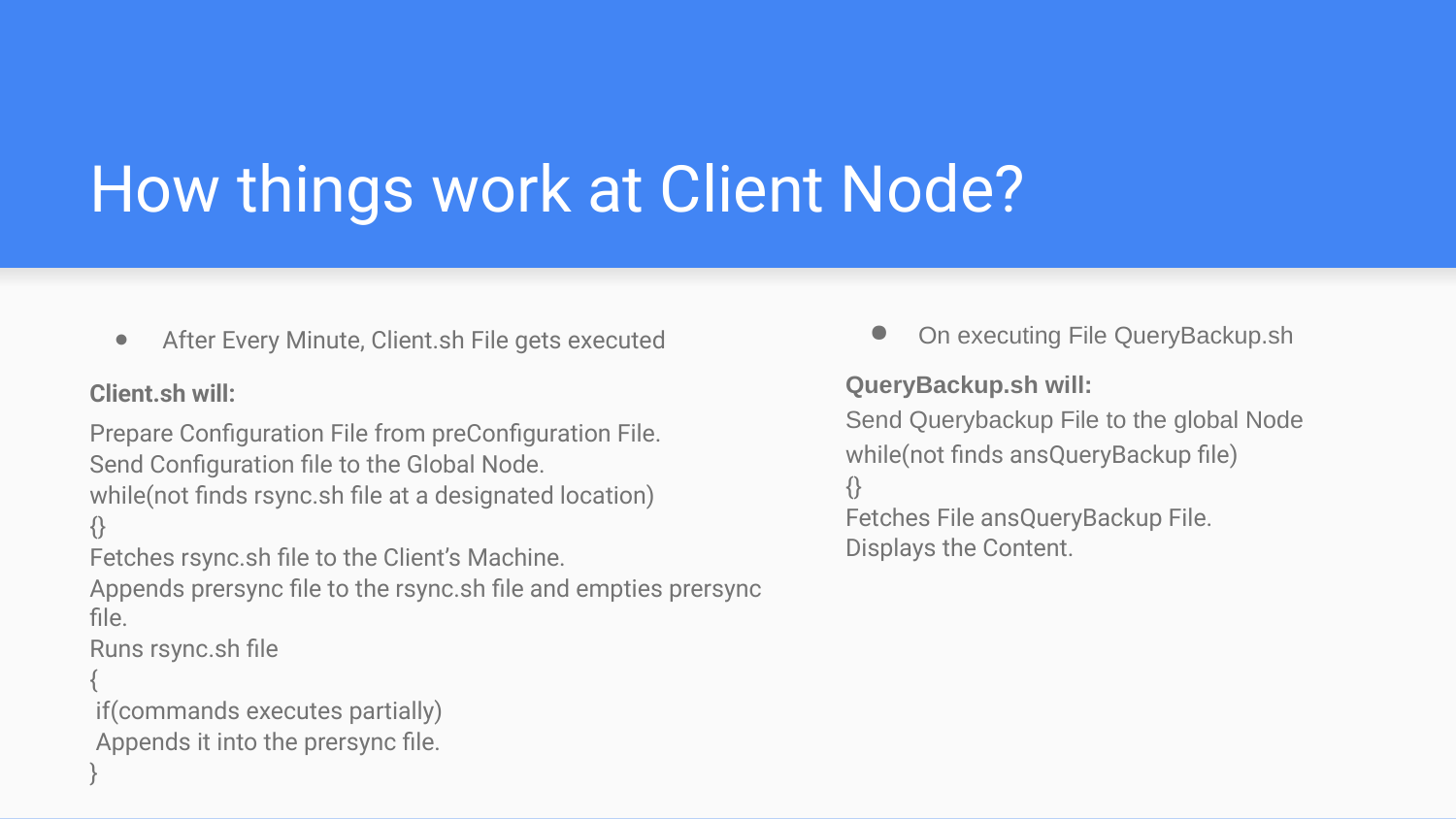

# How things work at Client Node?
After Every Minute, Client.sh File gets executed
Client.sh will:
Prepare Configuration File from preConfiguration File.
Send Configuration file to the Global Node.
while(not finds rsync.sh file at a designated location)
{}
Fetches rsync.sh file to the Client’s Machine.
Appends prersync file to the rsync.sh file and empties prersync file.
Runs rsync.sh file
{
 if(commands executes partially)
 Appends it into the prersync file.
}

On executing File QueryBackup.sh
QueryBackup.sh will:
Send Querybackup File to the global Node
while(not finds ansQueryBackup file)
{}
Fetches File ansQueryBackup File.
Displays the Content.